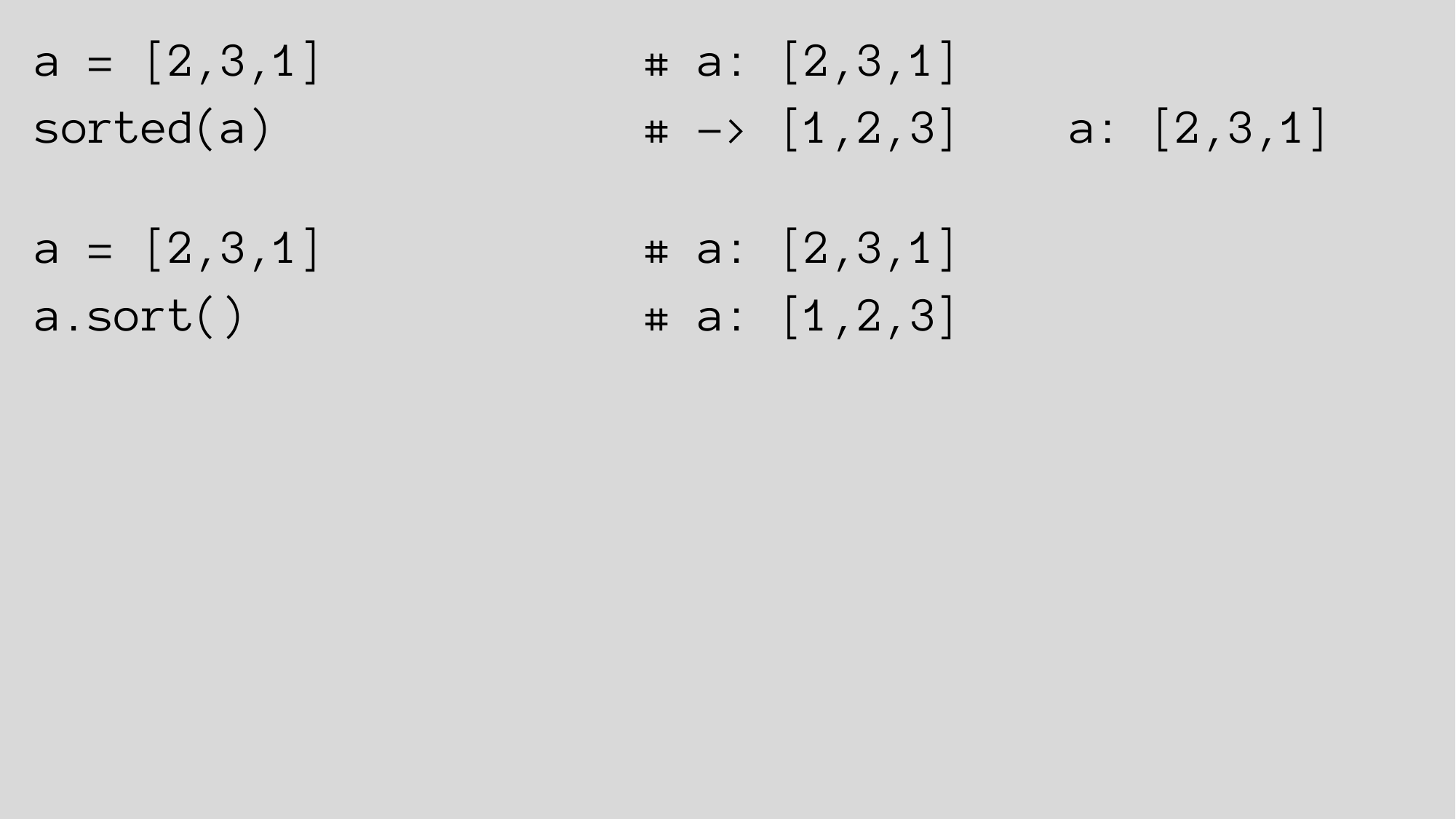

a = [2,3,1]            # a: [2,3,1]
sorted(a)              # -> [1,2,3]    a: [2,3,1]
a = [2,3,1]            # a: [2,3,1]
a.sort()               # a: [1,2,3]